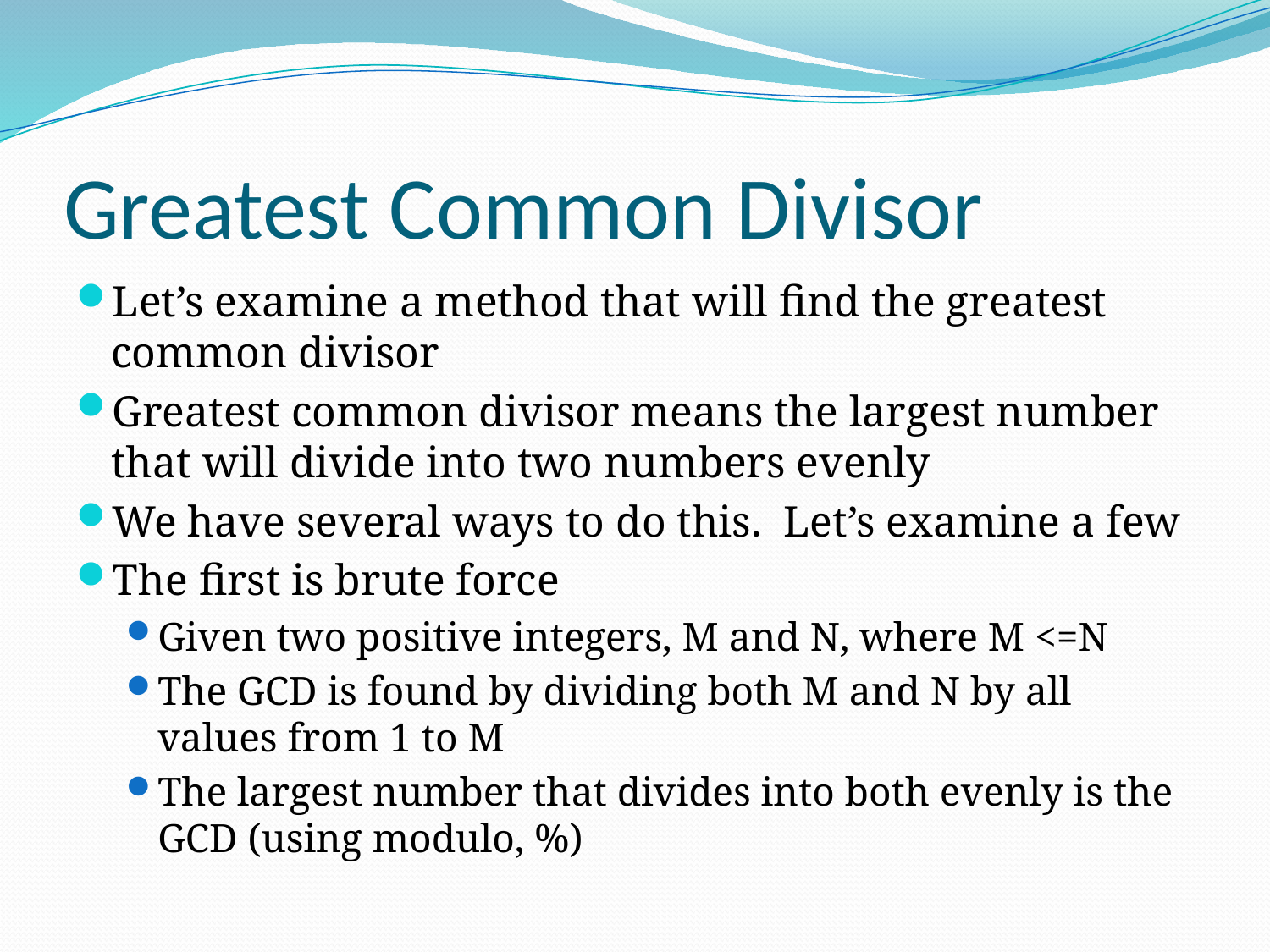

# Greatest Common Divisor
Let’s examine a method that will find the greatest common divisor
Greatest common divisor means the largest number that will divide into two numbers evenly
We have several ways to do this.  Let’s examine a few
The first is brute force
Given two positive integers, M and N, where M <=N
The GCD is found by dividing both M and N by all values from 1 to M
The largest number that divides into both evenly is the GCD (using modulo, %)